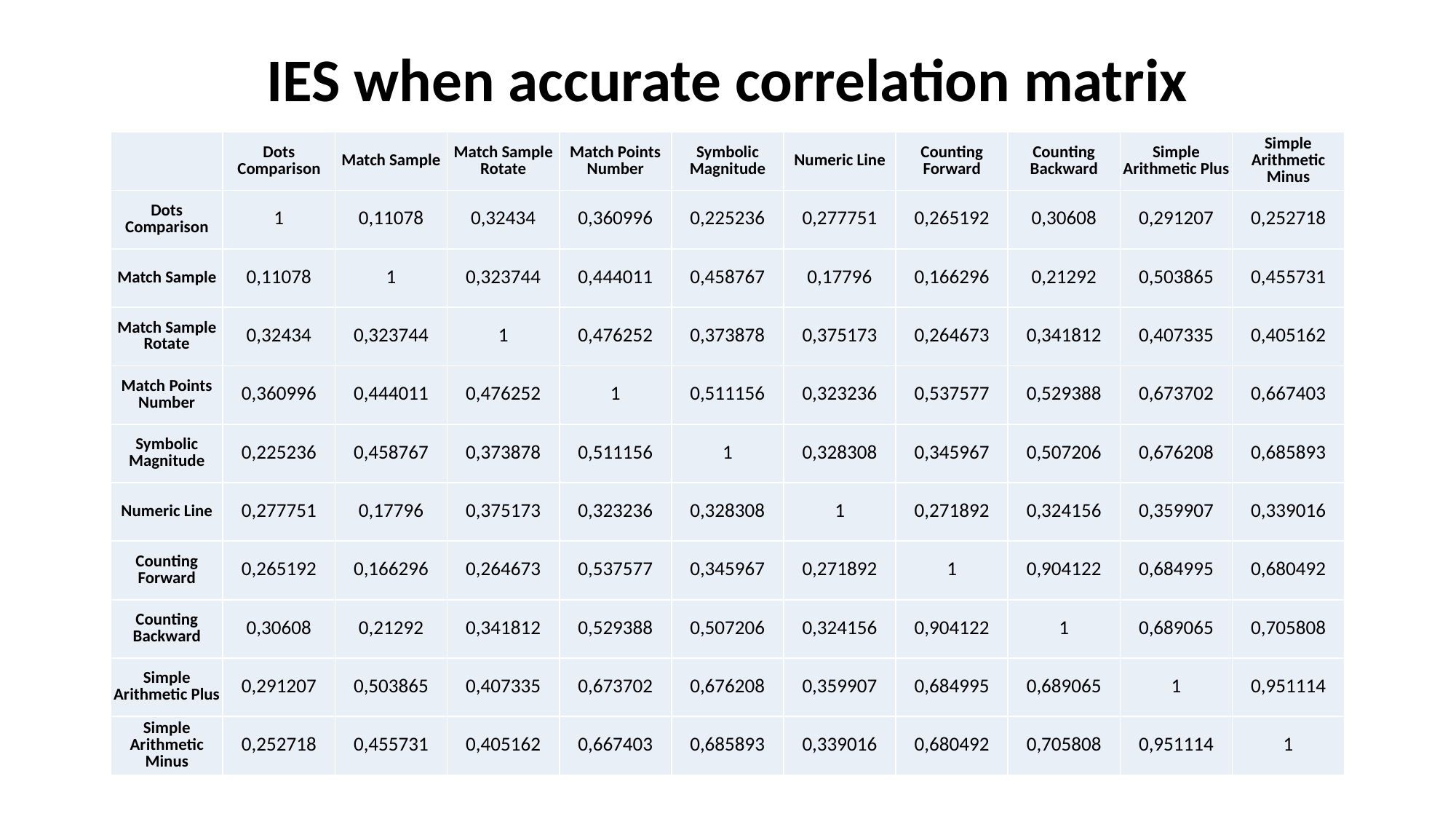

# IES when accurate correlation matrix
|  | Dots Comparison | Match Sample | Match Sample Rotate | Match Points Number | Symbolic Magnitude | Numeric Line | Counting Forward | Counting Backward | Simple Arithmetic Plus | Simple Arithmetic Minus |
| --- | --- | --- | --- | --- | --- | --- | --- | --- | --- | --- |
| Dots Comparison | 1 | 0,11078 | 0,32434 | 0,360996 | 0,225236 | 0,277751 | 0,265192 | 0,30608 | 0,291207 | 0,252718 |
| Match Sample | 0,11078 | 1 | 0,323744 | 0,444011 | 0,458767 | 0,17796 | 0,166296 | 0,21292 | 0,503865 | 0,455731 |
| Match Sample Rotate | 0,32434 | 0,323744 | 1 | 0,476252 | 0,373878 | 0,375173 | 0,264673 | 0,341812 | 0,407335 | 0,405162 |
| Match Points Number | 0,360996 | 0,444011 | 0,476252 | 1 | 0,511156 | 0,323236 | 0,537577 | 0,529388 | 0,673702 | 0,667403 |
| Symbolic Magnitude | 0,225236 | 0,458767 | 0,373878 | 0,511156 | 1 | 0,328308 | 0,345967 | 0,507206 | 0,676208 | 0,685893 |
| Numeric Line | 0,277751 | 0,17796 | 0,375173 | 0,323236 | 0,328308 | 1 | 0,271892 | 0,324156 | 0,359907 | 0,339016 |
| Counting Forward | 0,265192 | 0,166296 | 0,264673 | 0,537577 | 0,345967 | 0,271892 | 1 | 0,904122 | 0,684995 | 0,680492 |
| Counting Backward | 0,30608 | 0,21292 | 0,341812 | 0,529388 | 0,507206 | 0,324156 | 0,904122 | 1 | 0,689065 | 0,705808 |
| Simple Arithmetic Plus | 0,291207 | 0,503865 | 0,407335 | 0,673702 | 0,676208 | 0,359907 | 0,684995 | 0,689065 | 1 | 0,951114 |
| Simple Arithmetic Minus | 0,252718 | 0,455731 | 0,405162 | 0,667403 | 0,685893 | 0,339016 | 0,680492 | 0,705808 | 0,951114 | 1 |